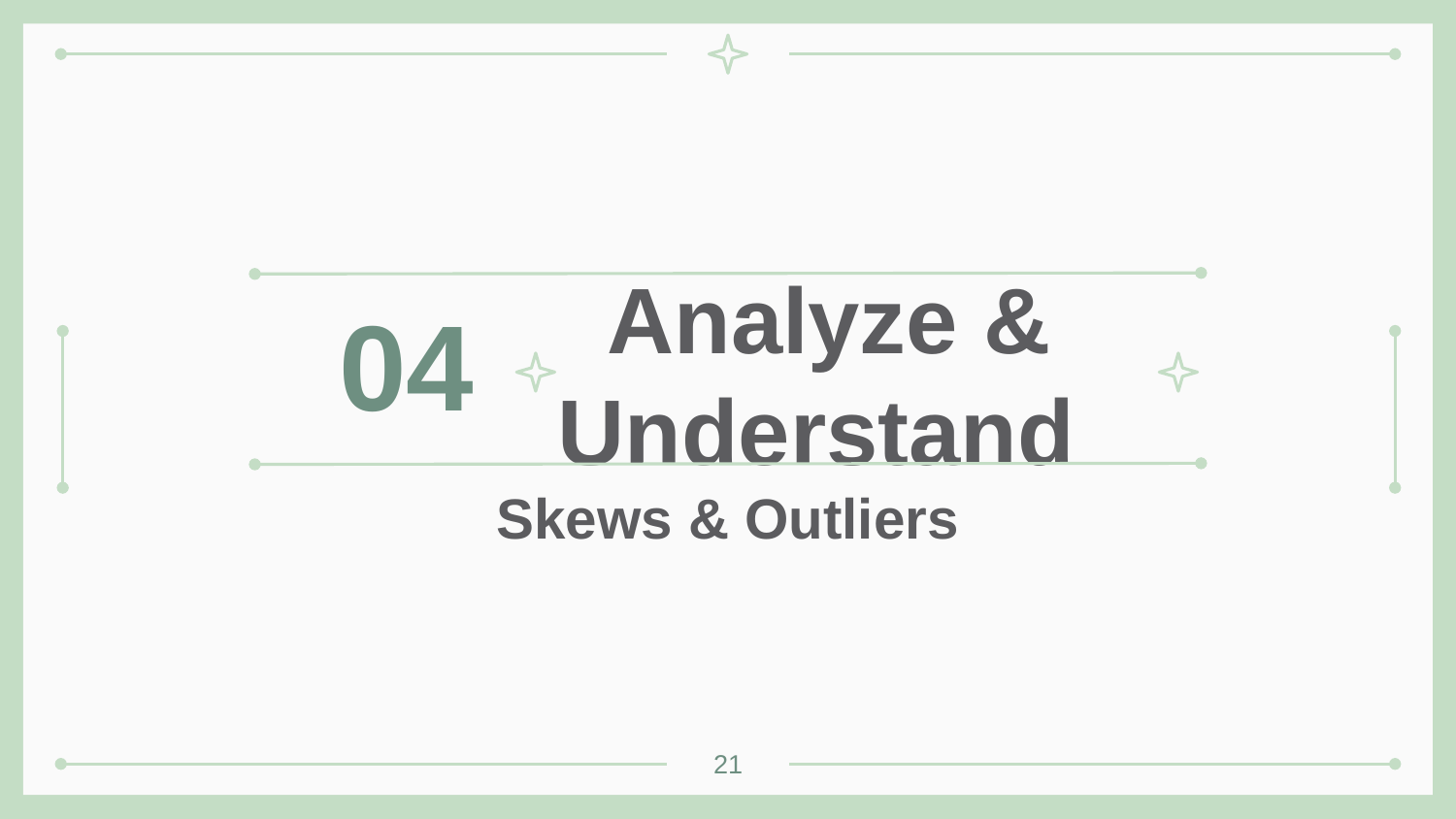

# Analyze & Understand
04

Skews & Outliers
21